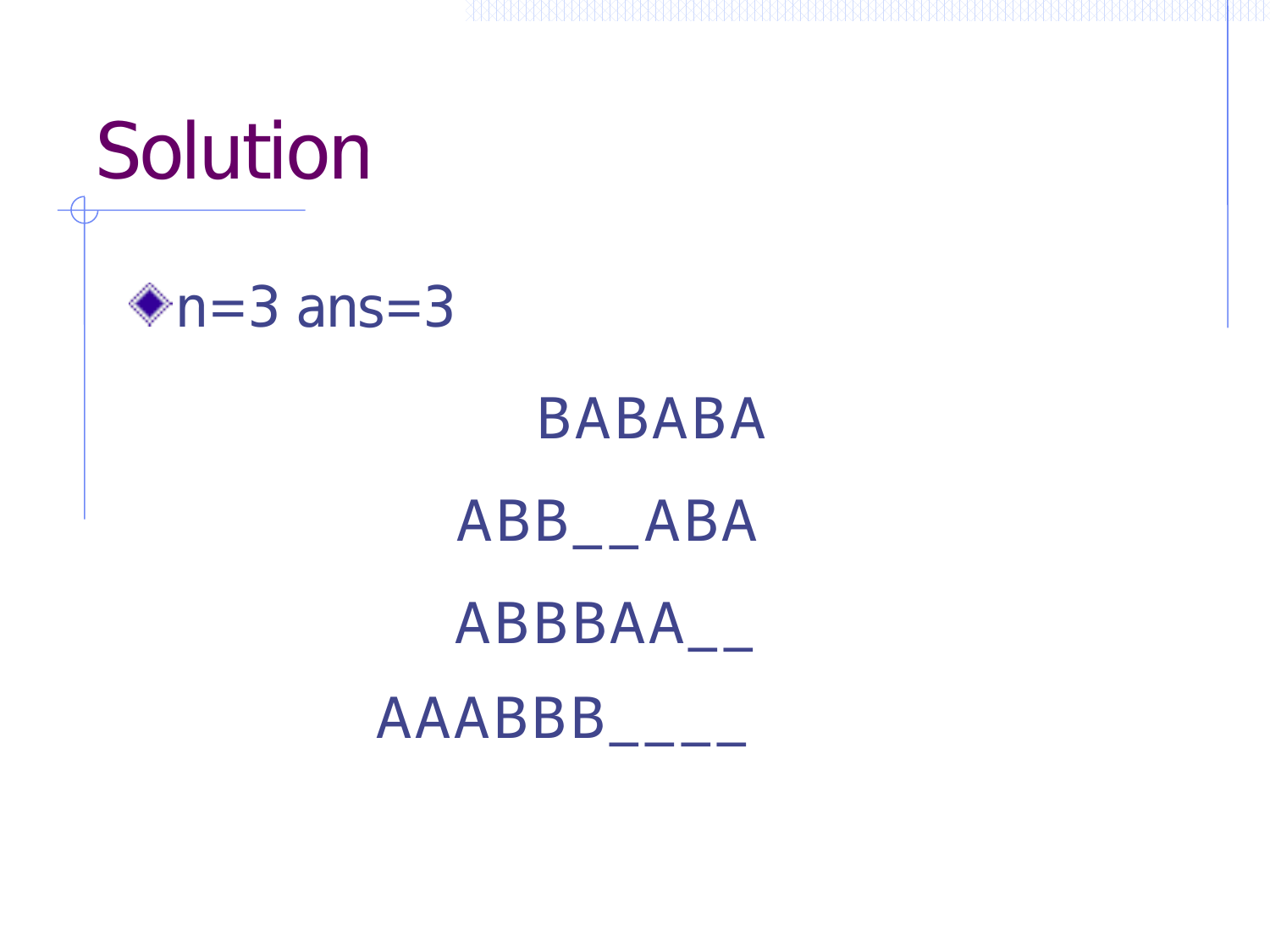

# Solution
n=3 ans=3
BABABA
ABB__ABA
ABBBAA__
AAABBB____